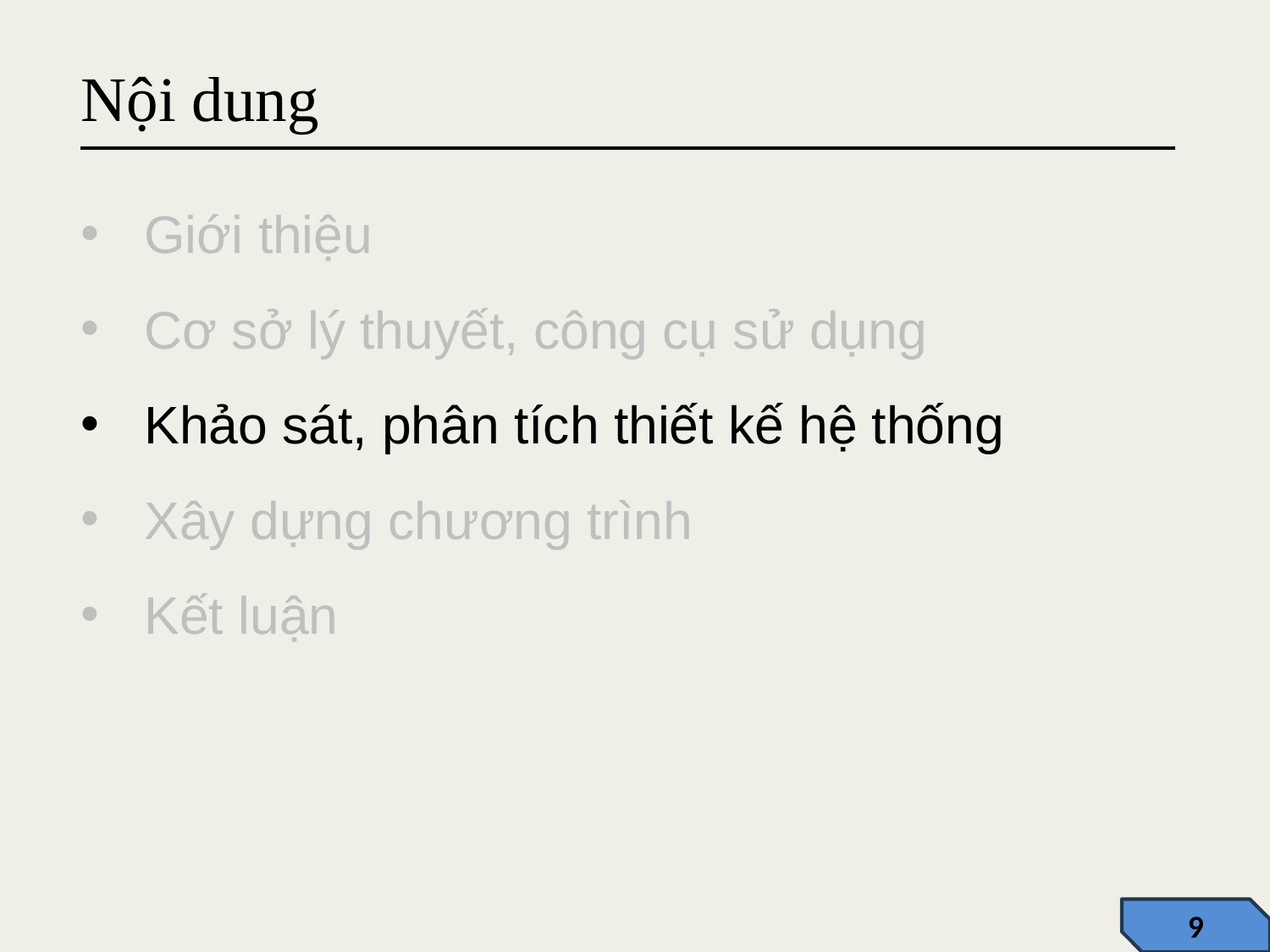

Nội dung
Giới thiệu
Cơ sở lý thuyết, công cụ sử dụng
Khảo sát, phân tích thiết kế hệ thống
Xây dựng chương trình
Kết luận
9